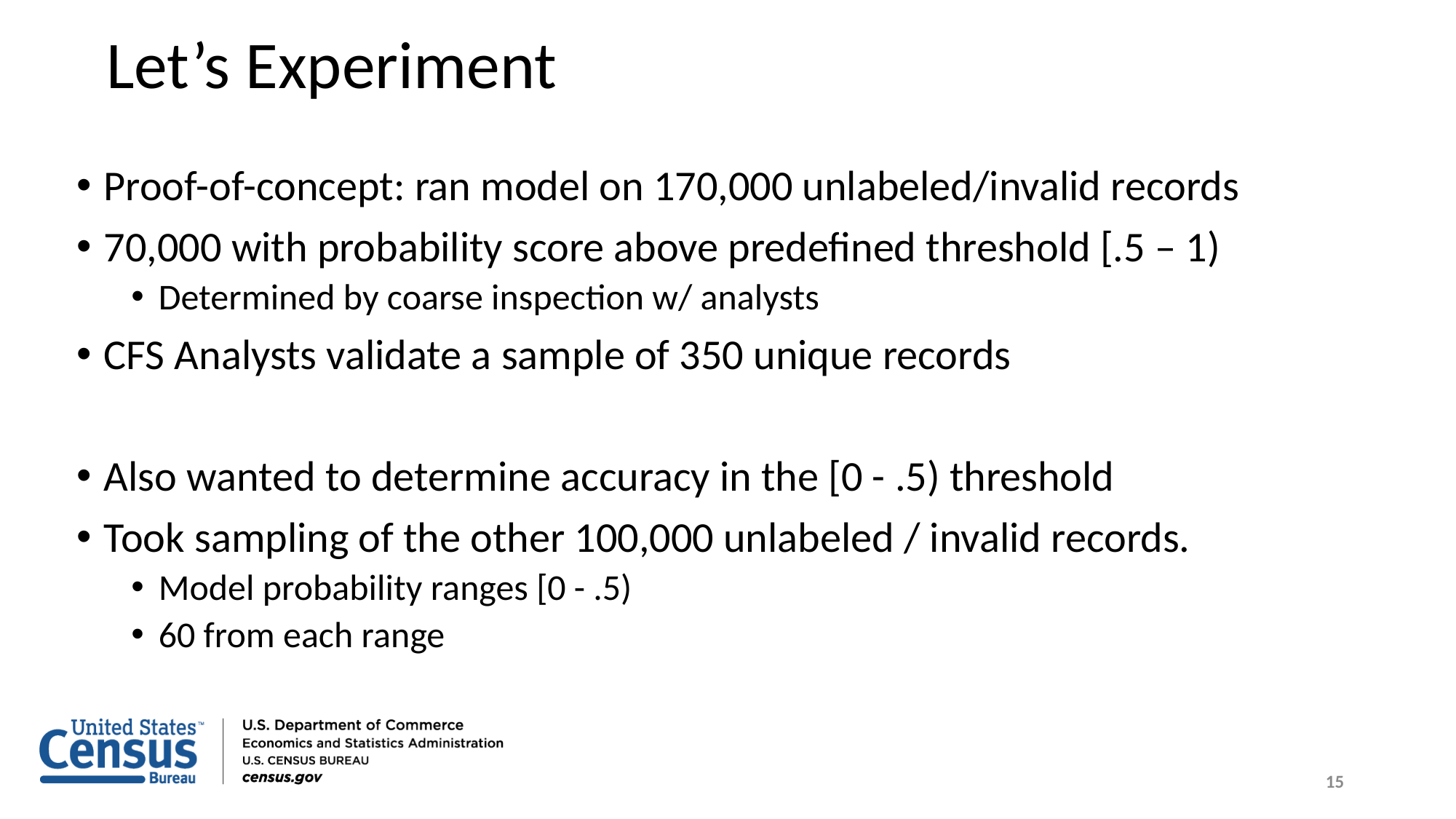

Let’s Experiment
Proof-of-concept: ran model on 170,000 unlabeled/invalid records
70,000 with probability score above predefined threshold [.5 – 1)
Determined by coarse inspection w/ analysts
CFS Analysts validate a sample of 350 unique records

Also wanted to determine accuracy in the [0 - .5) threshold
Took sampling of the other 100,000 unlabeled / invalid records.
Model probability ranges [0 - .5)
60 from each range

15